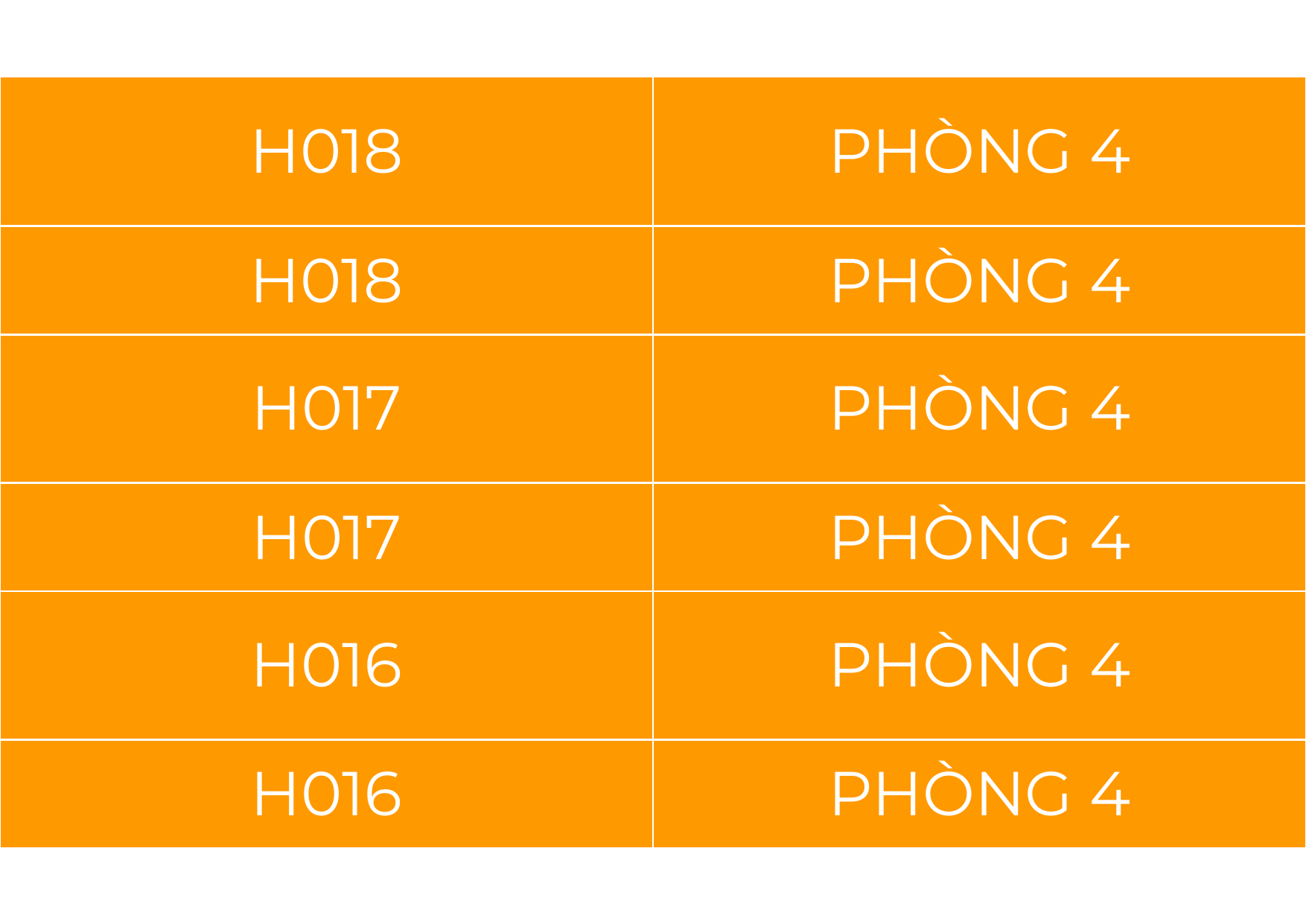

| H018 | PHÒNG 4 |
| --- | --- |
| H018 | PHÒNG 4 |
| --- | --- |
| H017 | PHÒNG 4 |
| --- | --- |
| H017 | PHÒNG 4 |
| --- | --- |
| H016 | PHÒNG 4 |
| --- | --- |
| H016 | PHÒNG 4 |
| --- | --- |